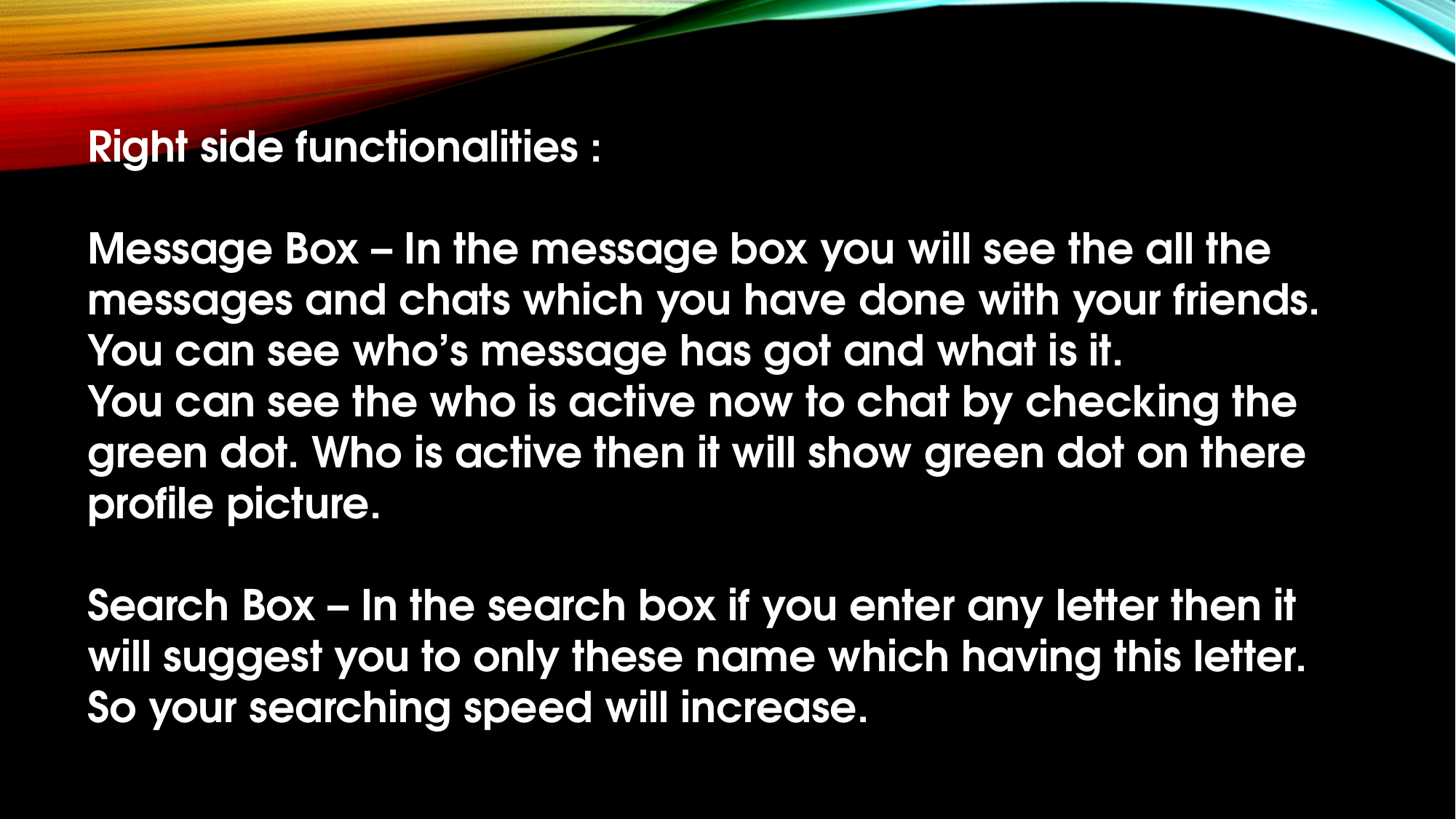

Right side functionalities :

Message Box – In the message box you will see the all the messages and chats which you have done with your friends. You can see who’s message has got and what is it.
You can see the who is active now to chat by checking the green dot. Who is active then it will show green dot on there profile picture.

Search Box – In the search box if you enter any letter then it will suggest you to only these name which having this letter. So your searching speed will increase.